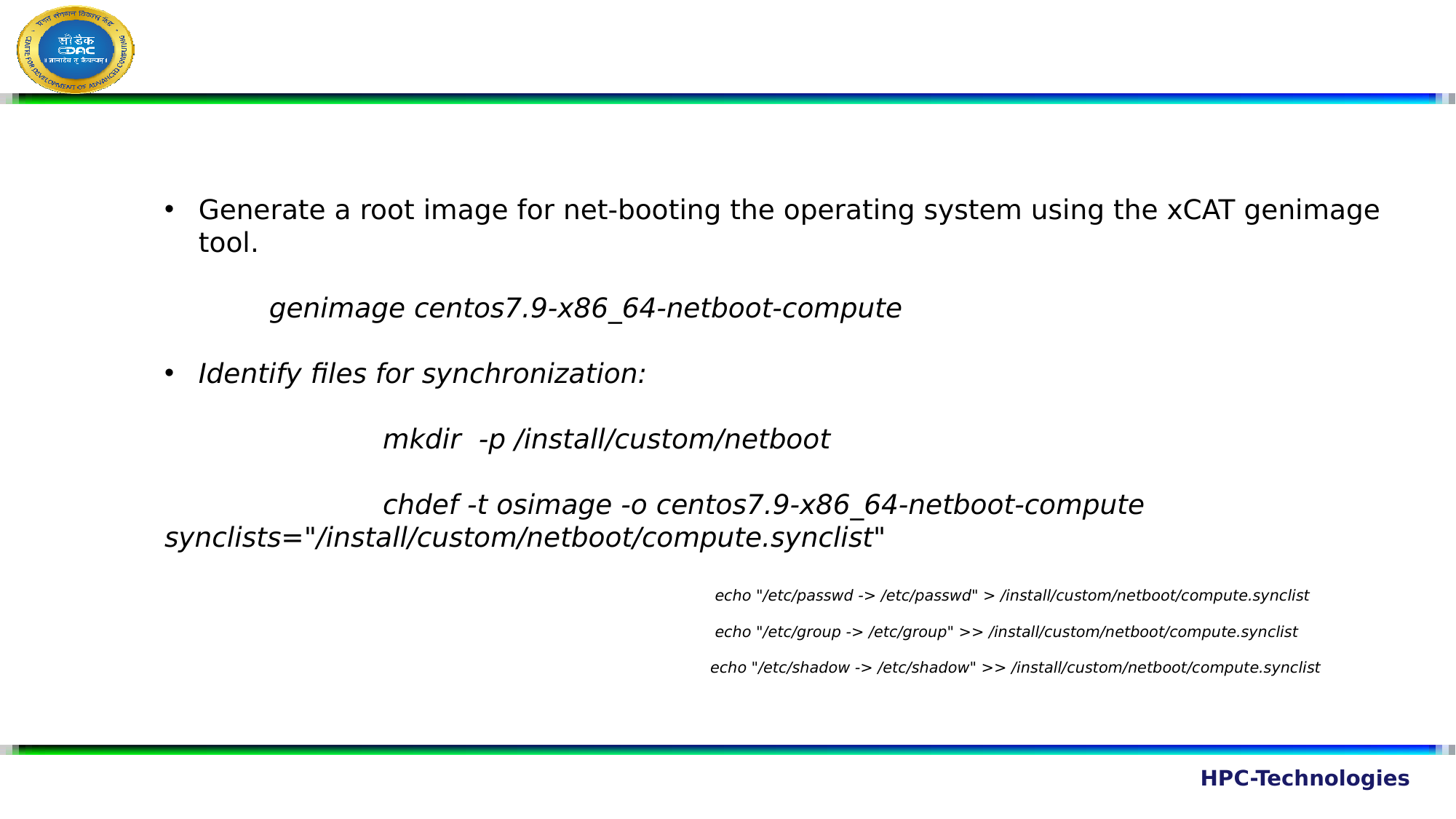

Generate a root image for net-booting the operating system using the xCAT genimage tool.

            genimage centos7.9-x86_64-netboot-compute

Identify files for synchronization:

		mkdir  -p /install/custom/netboot

		chdef -t osimage -o centos7.9-x86_64-netboot-compute synclists="/install/custom/netboot/compute.synclist"

					 echo "/etc/passwd -> /etc/passwd" > /install/custom/netboot/compute.synclist

	  				 echo "/etc/group -> /etc/group" >> /install/custom/netboot/compute.synclist

					echo "/etc/shadow -> /etc/shadow" >> /install/custom/netboot/compute.synclist